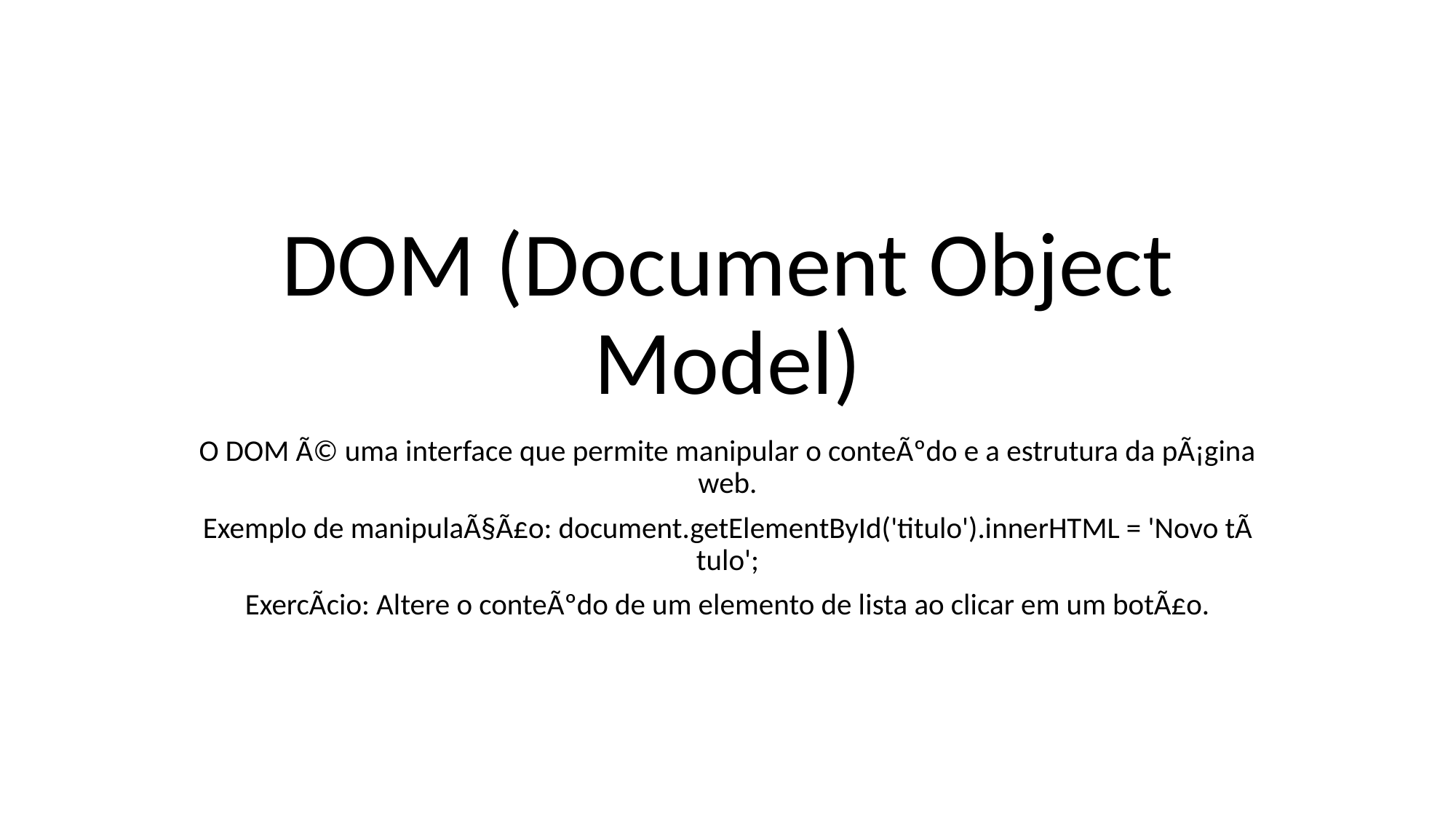

# DOM (Document Object Model)
O DOM Ã© uma interface que permite manipular o conteÃºdo e a estrutura da pÃ¡gina web.
Exemplo de manipulaÃ§Ã£o: document.getElementById('titulo').innerHTML = 'Novo tÃ­tulo';
ExercÃ­cio: Altere o conteÃºdo de um elemento de lista ao clicar em um botÃ£o.